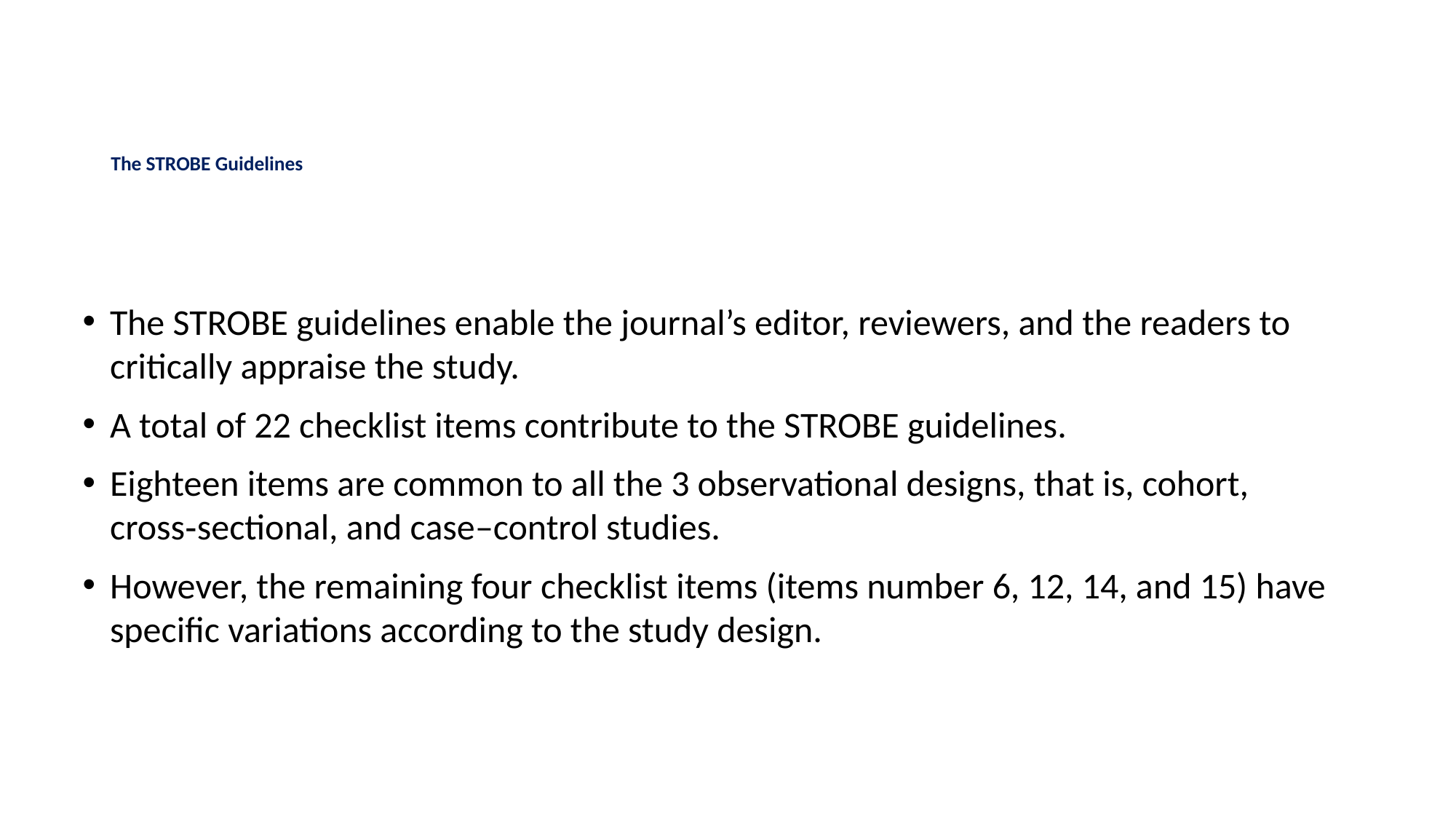

# The STROBE Guidelines
The STROBE guidelines enable the journal’s editor, reviewers, and the readers to critically appraise the study.
A total of 22 checklist items contribute to the STROBE guidelines.
Eighteen items are common to all the 3 observational designs, that is, cohort, cross‑sectional, and case–control studies.
However, the remaining four checklist items (items number 6, 12, 14, and 15) have specific variations according to the study design.